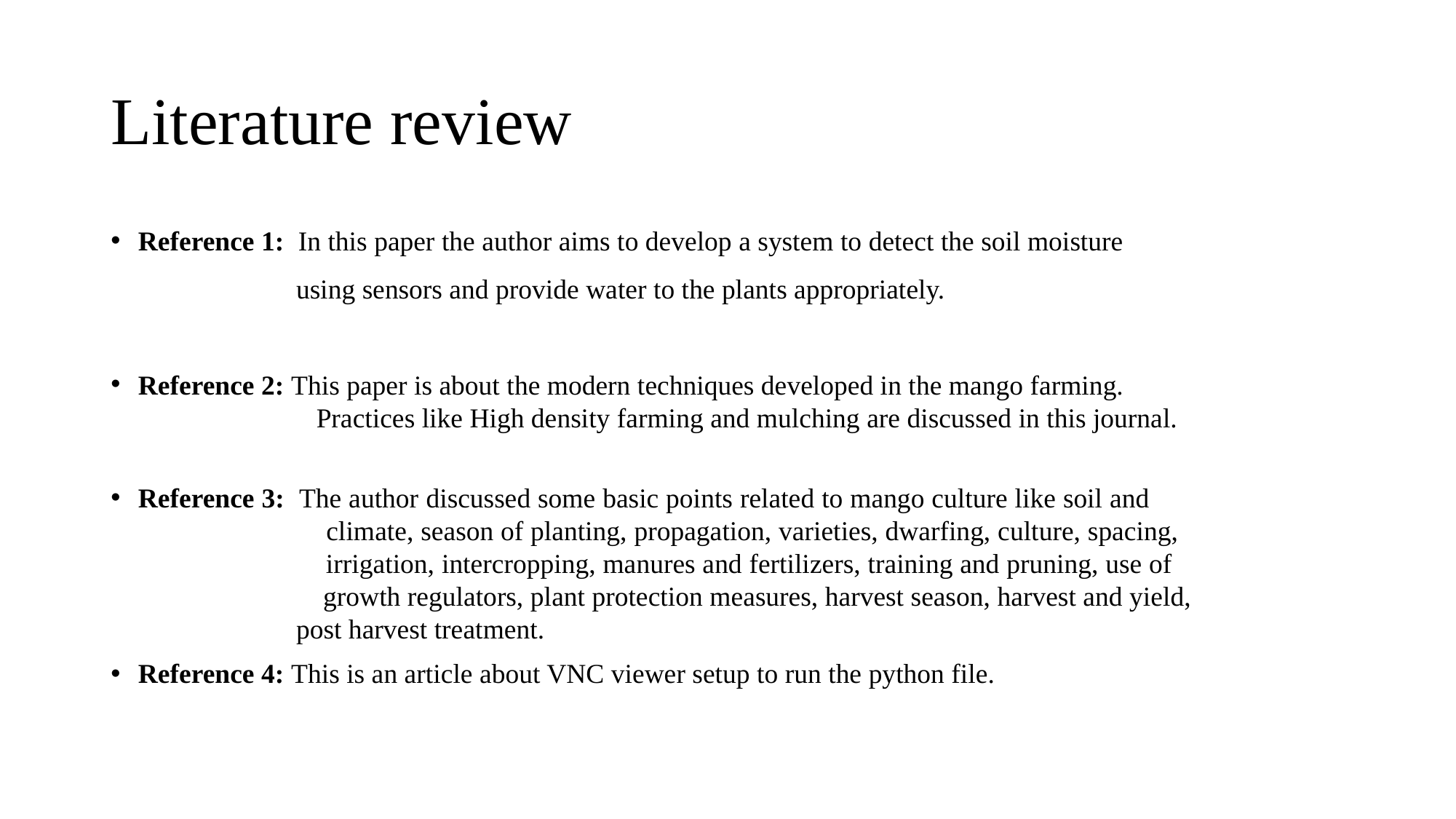

# Literature review
Reference 1:  In this paper the author aims to develop a system to detect the soil moisture
	           using sensors and provide water to the plants appropriately.

Reference 2: This paper is about the modern techniques developed in the mango farming. 			          Practices like High density farming and mulching are discussed in this journal.

Reference 3:  The author discussed some basic points related to mango culture like soil and 			           climate, season of planting, propagation, varieties, dwarfing, culture, spacing, 			           irrigation, intercropping, manures and fertilizers, training and pruning, use of 			           growth regulators, plant protection measures, harvest season, harvest and yield,
	           post harvest treatment.
Reference 4: This is an article about VNC viewer setup to run the python file.